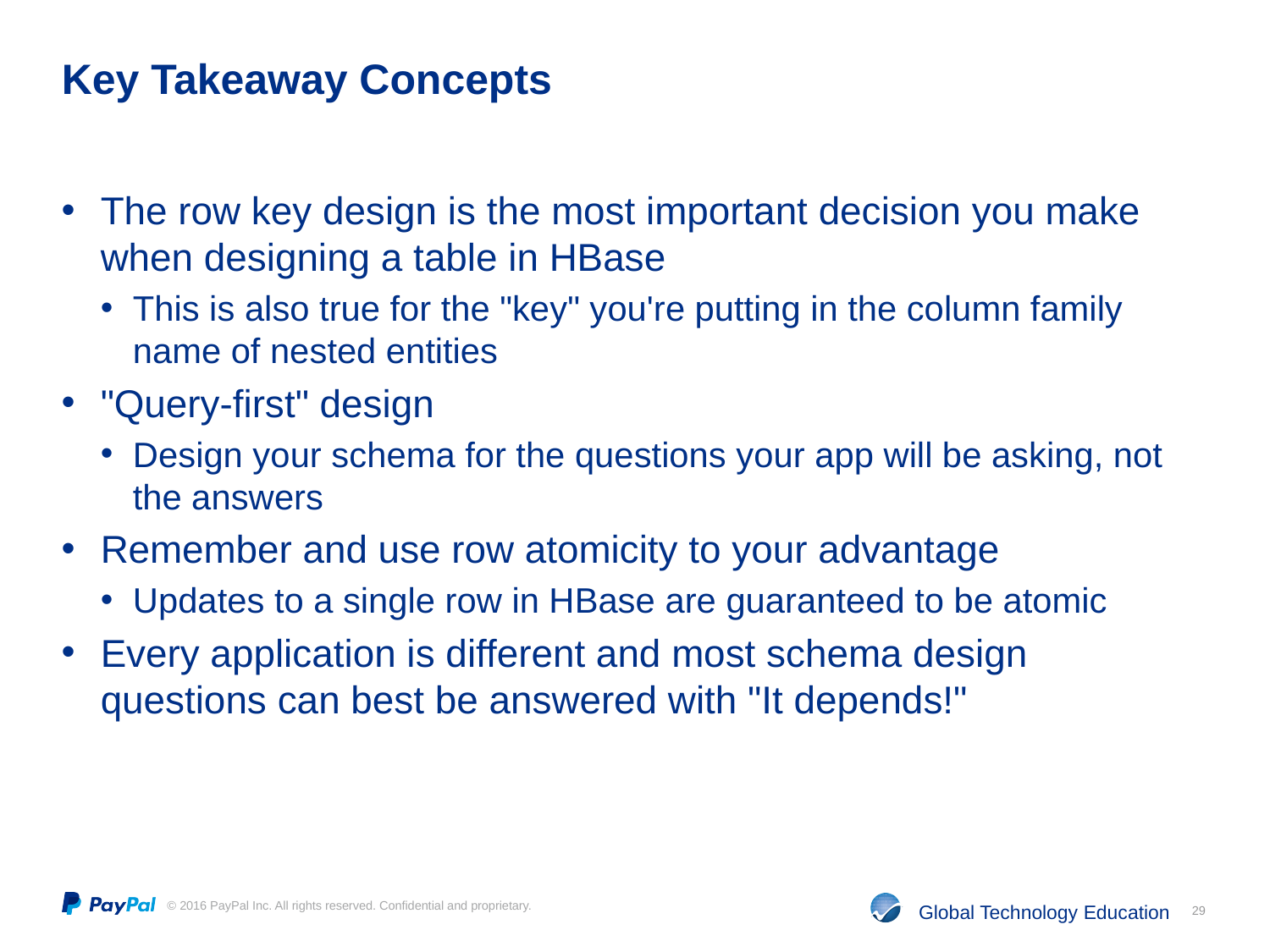

# Key Takeaway Concepts
The row key design is the most important decision you make when designing a table in HBase
This is also true for the "key" you're putting in the column family name of nested entities
"Query-first" design
Design your schema for the questions your app will be asking, not the answers
Remember and use row atomicity to your advantage
Updates to a single row in HBase are guaranteed to be atomic
Every application is different and most schema design questions can best be answered with "It depends!"
29